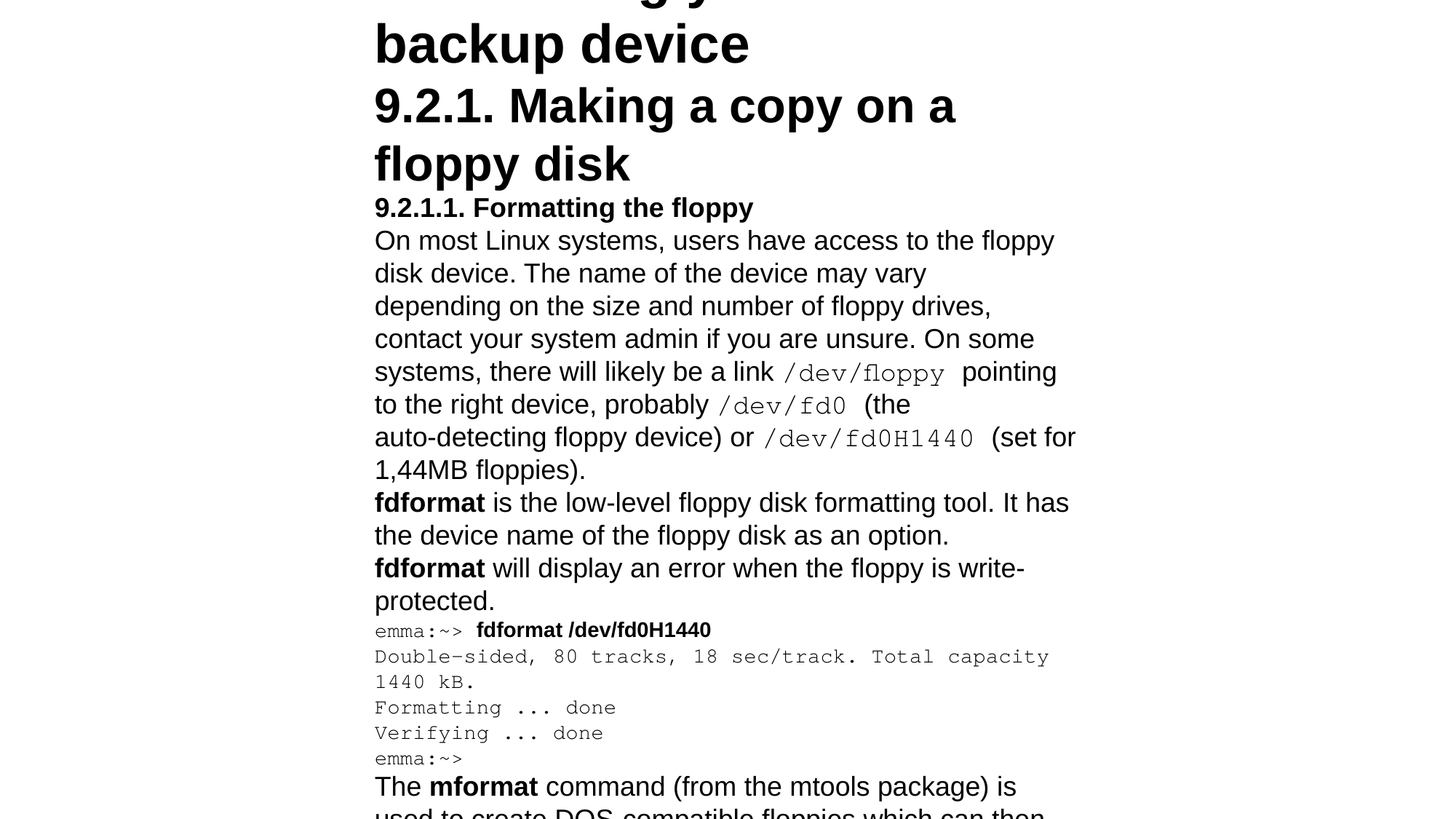

9.2. Moving your data to a backup device
9.2.1. Making a copy on a floppy disk
9.2.1.1. Formatting the floppy
On most Linux systems, users have access to the floppy disk device. The name of the device may vary
depending on the size and number of floppy drives, contact your system admin if you are unsure. On some
systems, there will likely be a link /dev/floppy pointing to the right device, probably /dev/fd0 (the
auto-detecting floppy device) or /dev/fd0H1440 (set for 1,44MB floppies).
fdformat is the low-level floppy disk formatting tool. It has the device name of the floppy disk as an option.
fdformat will display an error when the floppy is write-protected.
emma:~> fdformat /dev/fd0H1440
Double-sided, 80 tracks, 18 sec/track. Total capacity 1440 kB.
Formatting ... done
Verifying ... done
emma:~>
The mformat command (from the mtools package) is used to create DOS-compatible floppies which can then
be accessed using the mcopy, mdir and other m-commands.